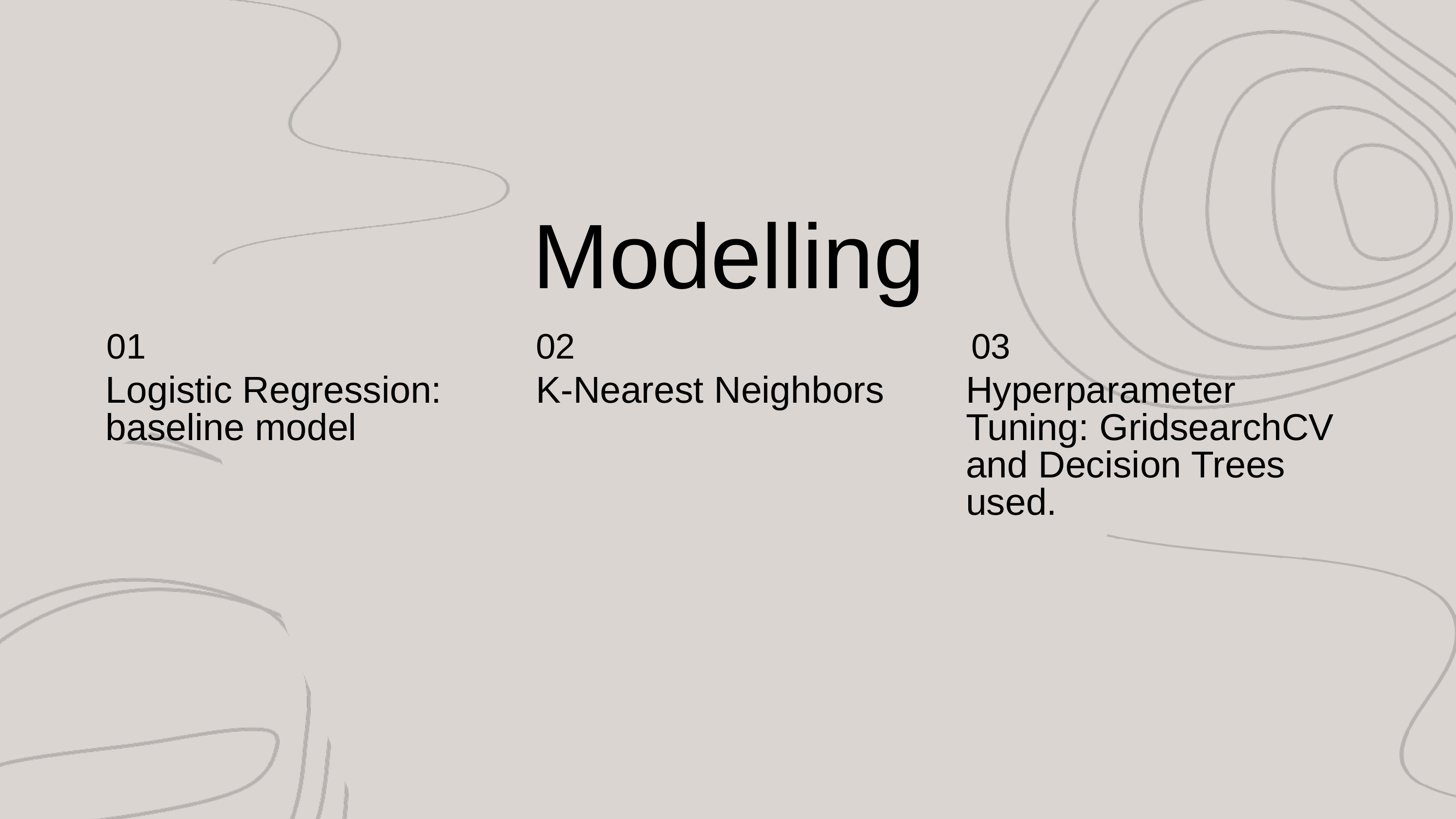

Modelling
01
02
03
Logistic Regression: baseline model
K-Nearest Neighbors
Hyperparameter Tuning: GridsearchCV and Decision Trees used.